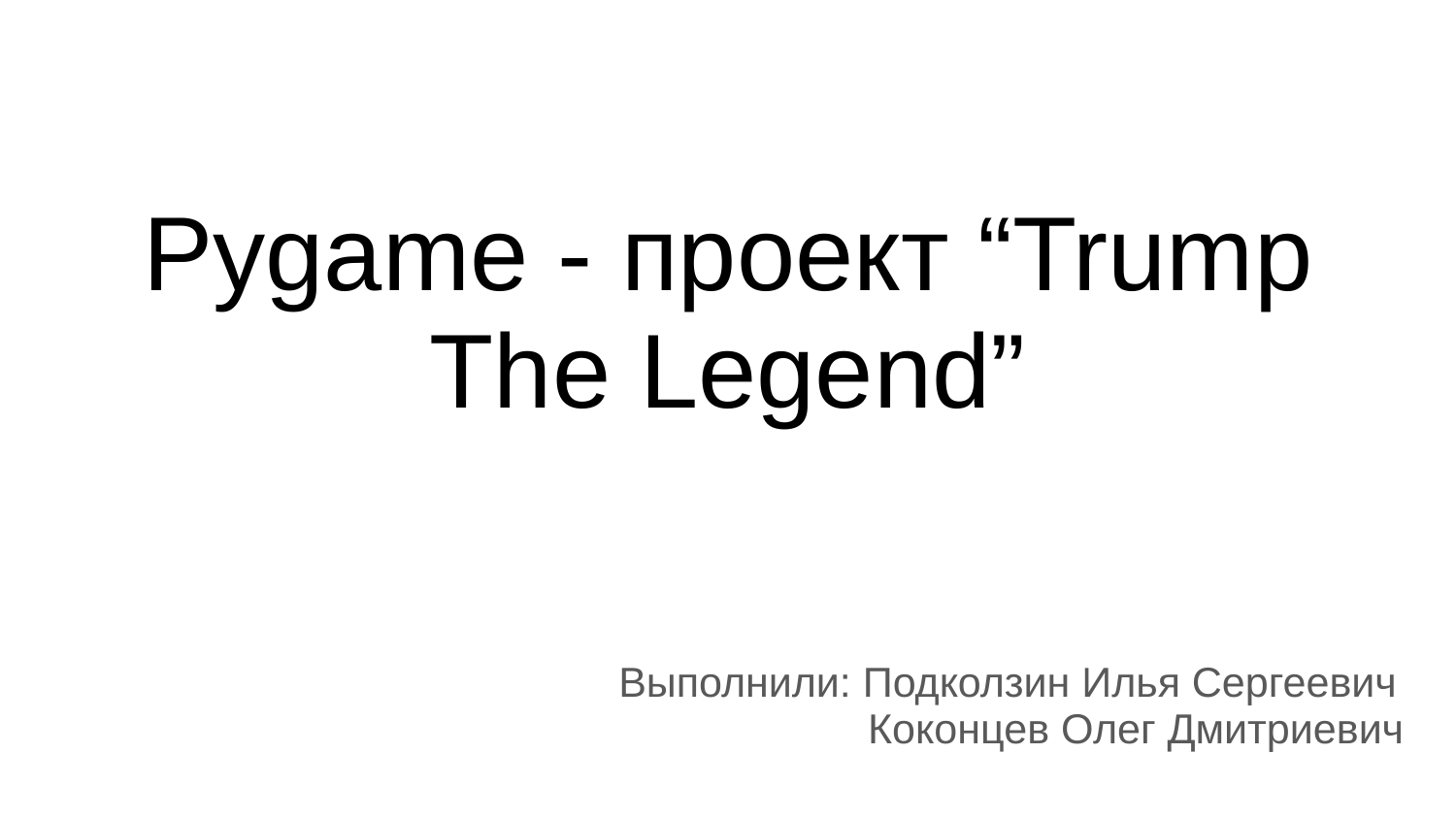

# Pygame - проект “Trump The Legend”
Выполнили: Подколзин Илья Сергеевич
                      Коконцев Олег Дмитриевич